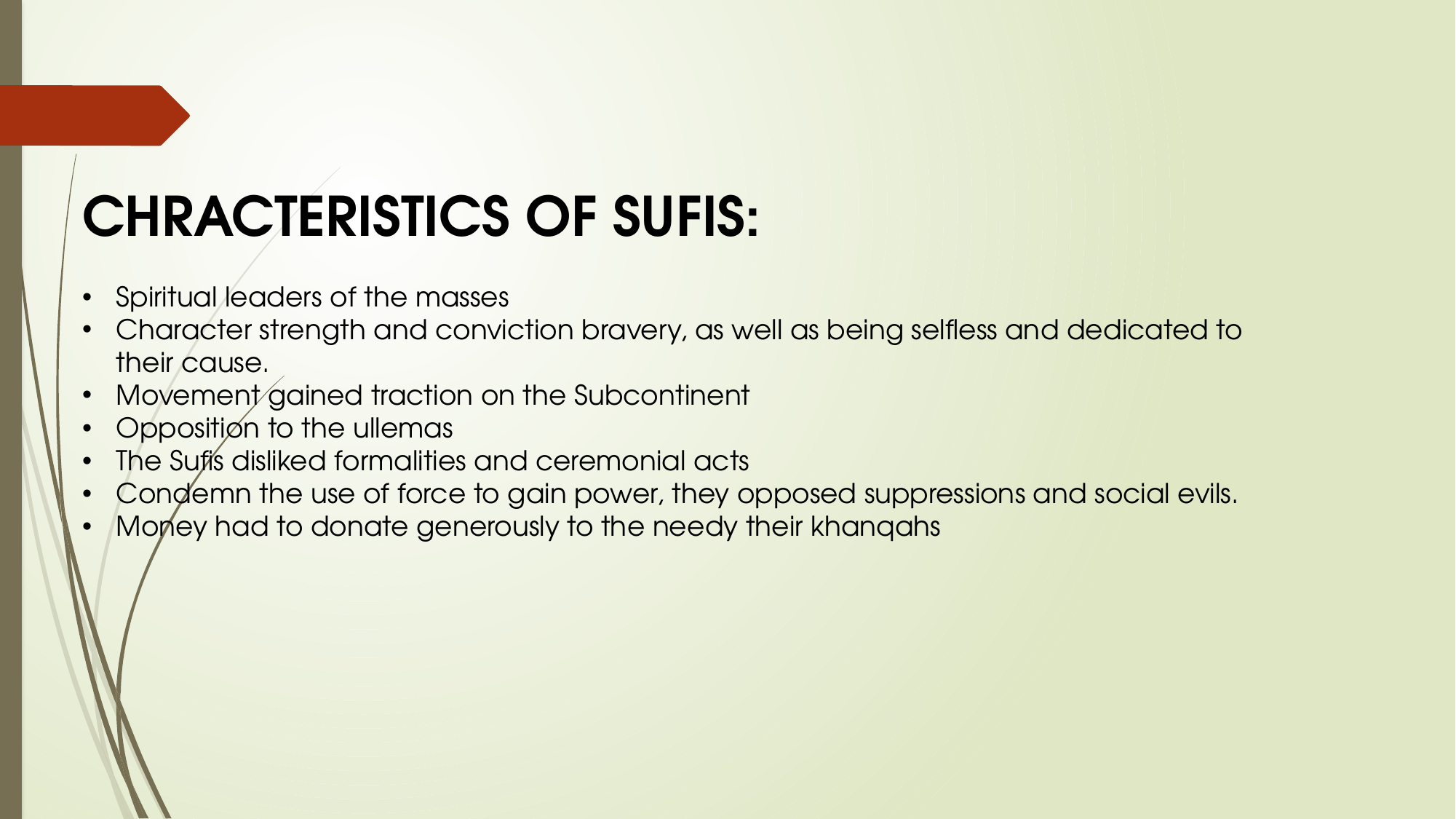

CHRACTERISTICS OF SUFIS:​​

Spiritual leaders of the masses​
Character strength and conviction bravery, as well as being selfless and dedicated to their cause.​​
Movement gained traction on the Subcontinent​​
Opposition to the ullemas​
The Sufis disliked formalities and ceremonial acts​
Condemn the use of force to gain power, they opposed suppressions and social evils.​​
Money had to donate generously to the needy their khanqahs